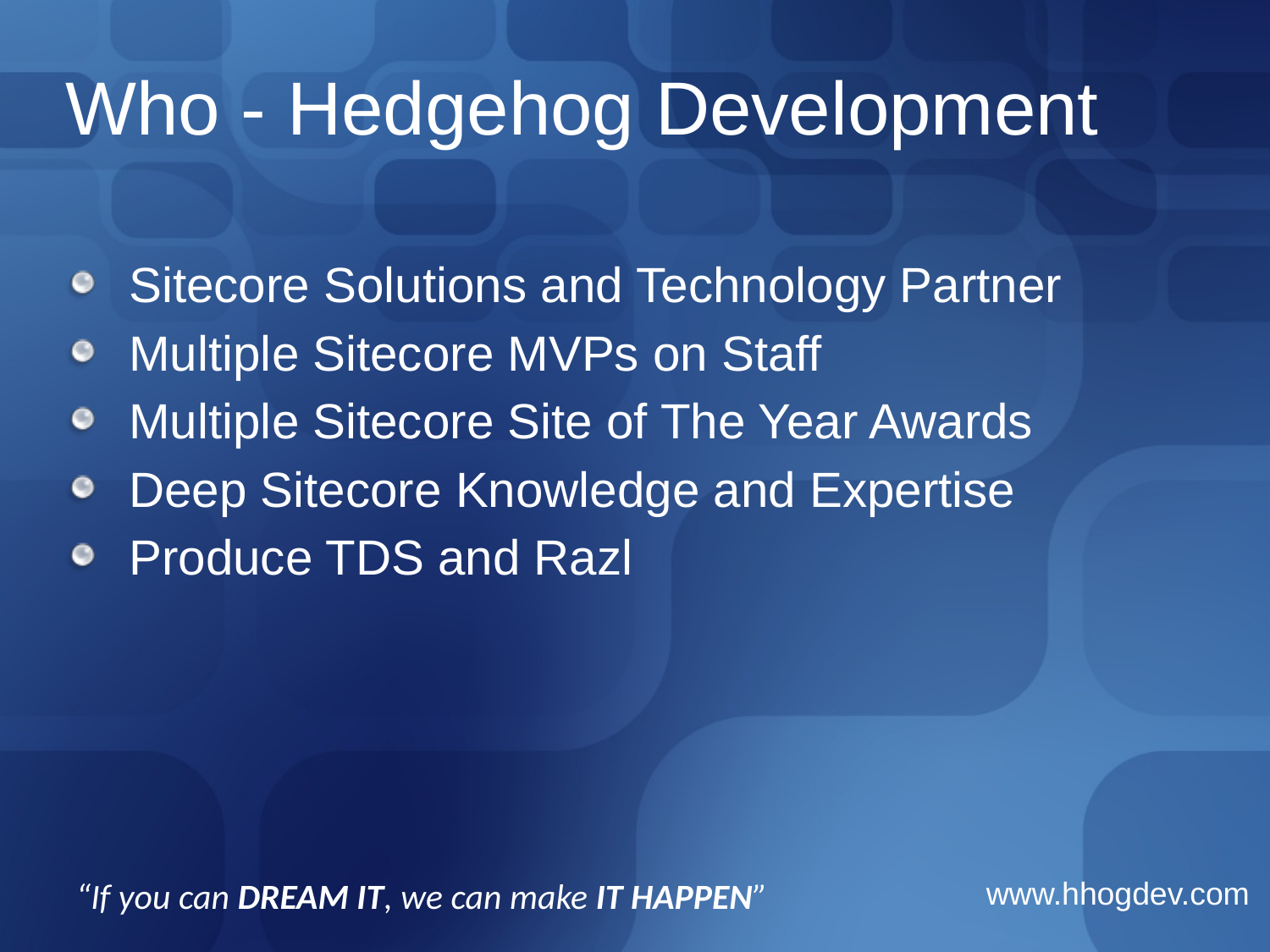

# Who - Hedgehog Development
Sitecore Solutions and Technology Partner
Multiple Sitecore MVPs on Staff
Multiple Sitecore Site of The Year Awards
Deep Sitecore Knowledge and Expertise
Produce TDS and Razl

“If you can DREAM IT, we can make IT HAPPEN”
www.hhogdev.com